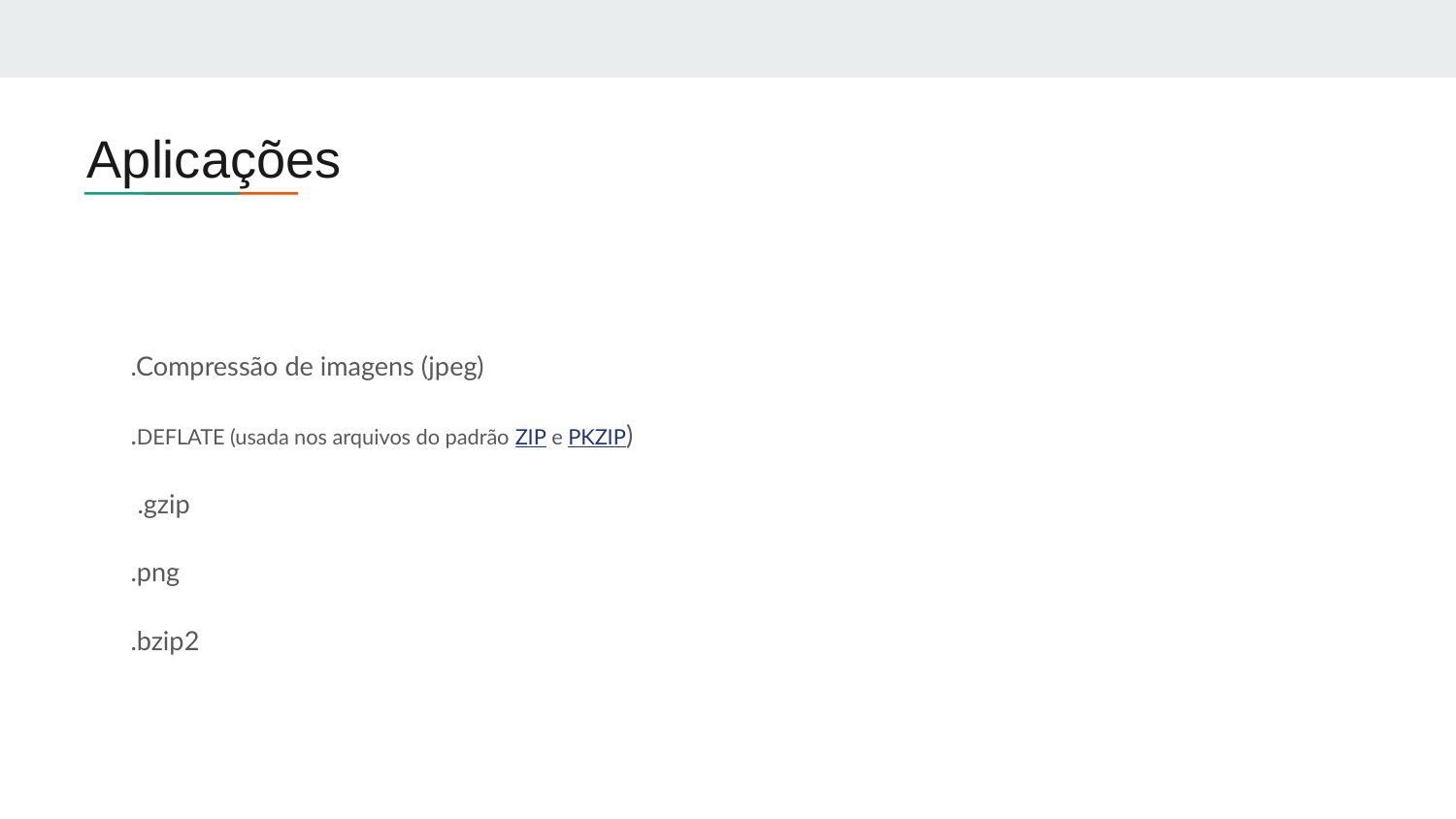

# Aplicações
.Compressão de imagens (jpeg)
.DEFLATE (usada nos arquivos do padrão ZIP e PKZIP)
 .gzip
.png
.bzip2